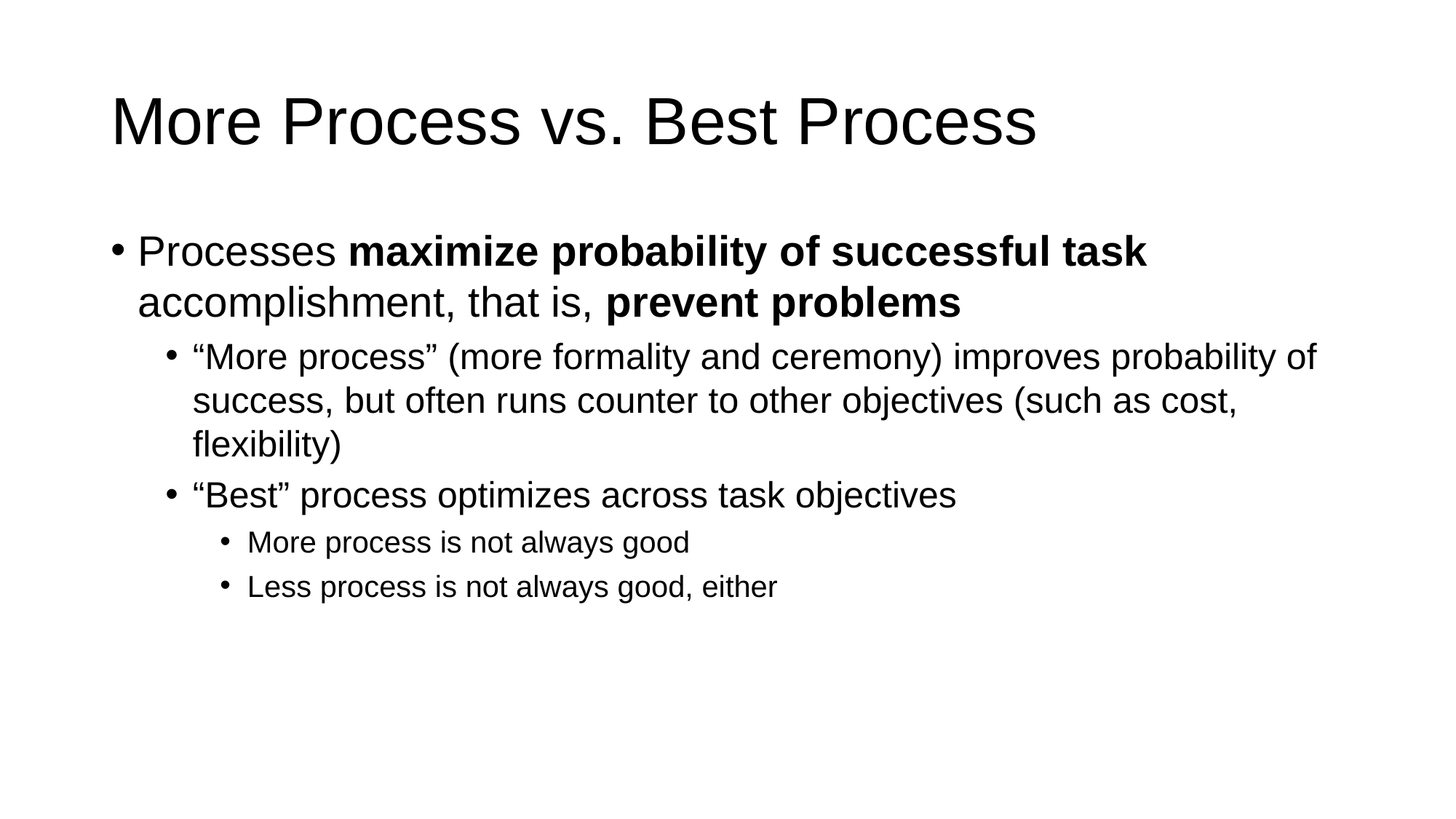

# More Process vs. Best Process
Processes maximize probability of successful task accomplishment, that is, prevent problems
“More process” (more formality and ceremony) improves probability of success, but often runs counter to other objectives (such as cost, flexibility)
“Best” process optimizes across task objectives
More process is not always good
Less process is not always good, either